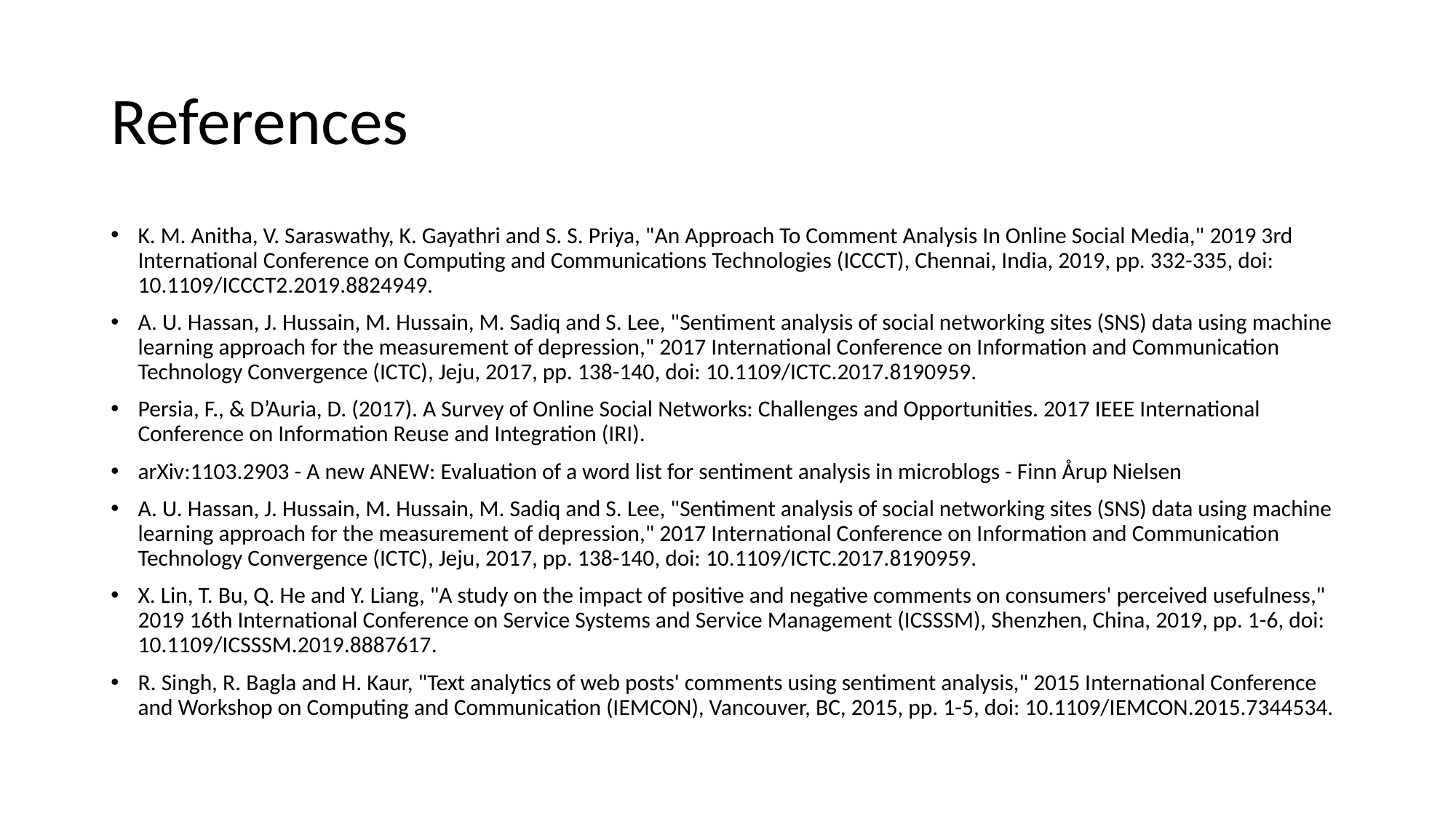

# References
K. M. Anitha, V. Saraswathy, K. Gayathri and S. S. Priya, "An Approach To Comment Analysis In Online Social Media," 2019 3rd International Conference on Computing and Communications Technologies (ICCCT), Chennai, India, 2019, pp. 332-335, doi: 10.1109/ICCCT2.2019.8824949.
A. U. Hassan, J. Hussain, M. Hussain, M. Sadiq and S. Lee, "Sentiment analysis of social networking sites (SNS) data using machine learning approach for the measurement of depression," 2017 International Conference on Information and Communication Technology Convergence (ICTC), Jeju, 2017, pp. 138-140, doi: 10.1109/ICTC.2017.8190959.
Persia, F., & D’Auria, D. (2017). A Survey of Online Social Networks: Challenges and Opportunities. 2017 IEEE International Conference on Information Reuse and Integration (IRI).
arXiv:1103.2903 - A new ANEW: Evaluation of a word list for sentiment analysis in microblogs - Finn Årup Nielsen
A. U. Hassan, J. Hussain, M. Hussain, M. Sadiq and S. Lee, "Sentiment analysis of social networking sites (SNS) data using machine learning approach for the measurement of depression," 2017 International Conference on Information and Communication Technology Convergence (ICTC), Jeju, 2017, pp. 138-140, doi: 10.1109/ICTC.2017.8190959.
X. Lin, T. Bu, Q. He and Y. Liang, "A study on the impact of positive and negative comments on consumers' perceived usefulness," 2019 16th International Conference on Service Systems and Service Management (ICSSSM), Shenzhen, China, 2019, pp. 1-6, doi: 10.1109/ICSSSM.2019.8887617.
R. Singh, R. Bagla and H. Kaur, "Text analytics of web posts' comments using sentiment analysis," 2015 International Conference and Workshop on Computing and Communication (IEMCON), Vancouver, BC, 2015, pp. 1-5, doi: 10.1109/IEMCON.2015.7344534.